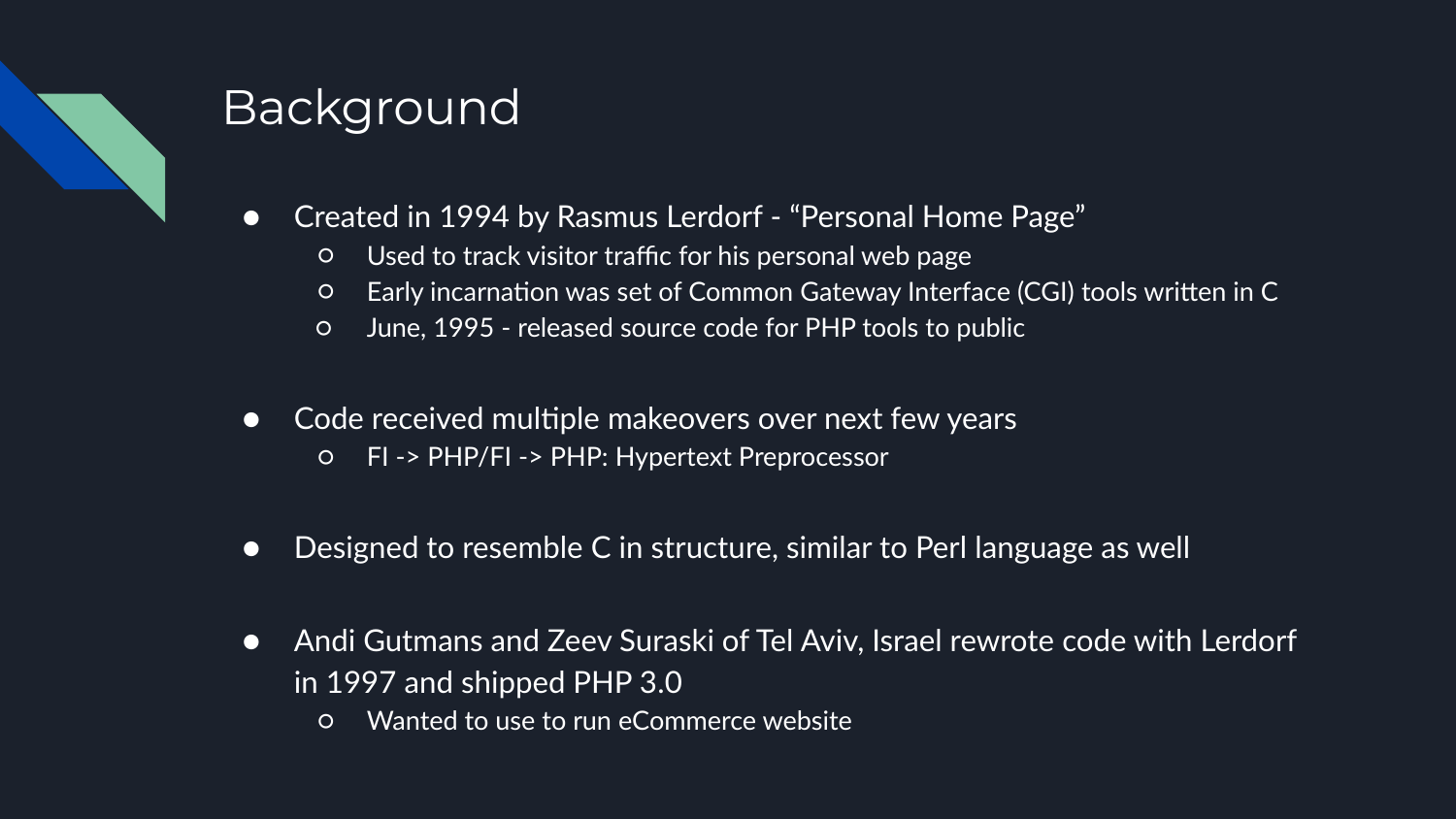

# Background
Created in 1994 by Rasmus Lerdorf - “Personal Home Page”
Used to track visitor traffic for his personal web page
Early incarnation was set of Common Gateway Interface (CGI) tools written in C
June, 1995 - released source code for PHP tools to public

Code received multiple makeovers over next few years
FI -> PHP/FI -> PHP: Hypertext Preprocessor

Designed to resemble C in structure, similar to Perl language as well

Andi Gutmans and Zeev Suraski of Tel Aviv, Israel rewrote code with Lerdorf in 1997 and shipped PHP 3.0
Wanted to use to run eCommerce website